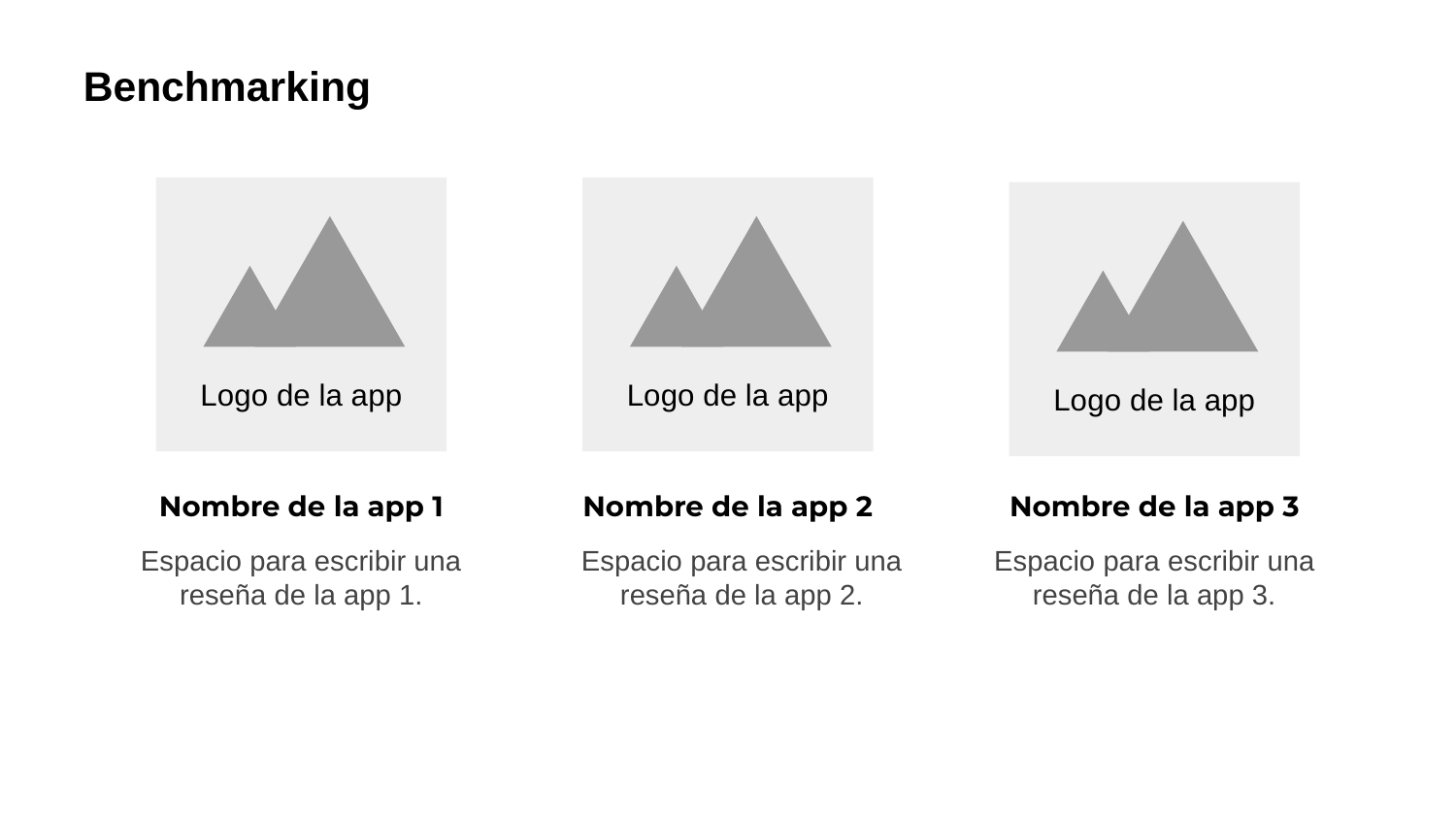

Benchmarking

Logo de la app

Logo de la app

Logo de la app

Nombre de la app 1
Nombre de la app 2
Nombre de la app 3
Espacio para escribir una reseña de la app 1.
Espacio para escribir una reseña de la app 2.
Espacio para escribir una reseña de la app 3.